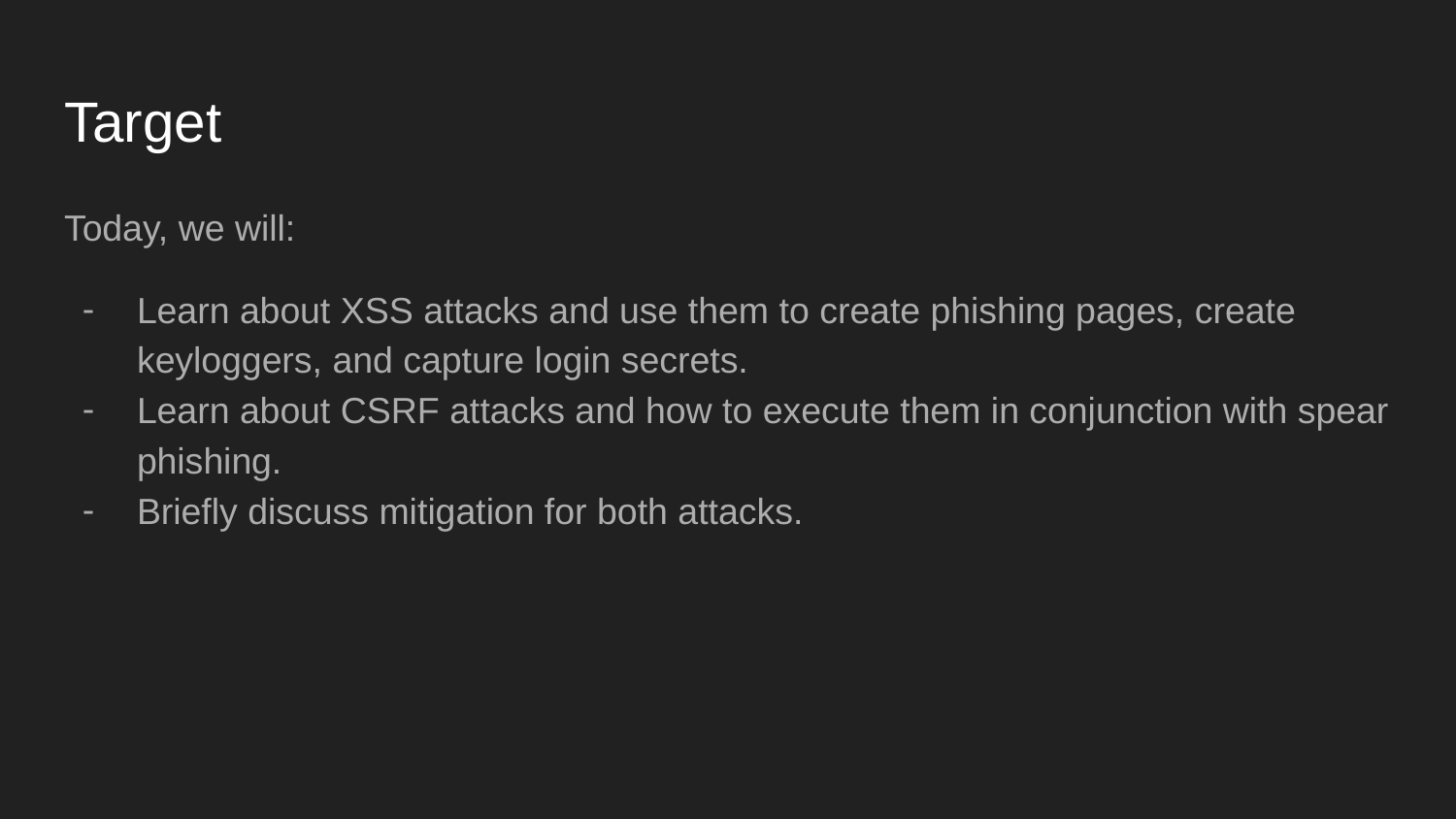

# Target
Today, we will:
Learn about XSS attacks and use them to create phishing pages, create keyloggers, and capture login secrets.
Learn about CSRF attacks and how to execute them in conjunction with spear phishing.
Briefly discuss mitigation for both attacks.